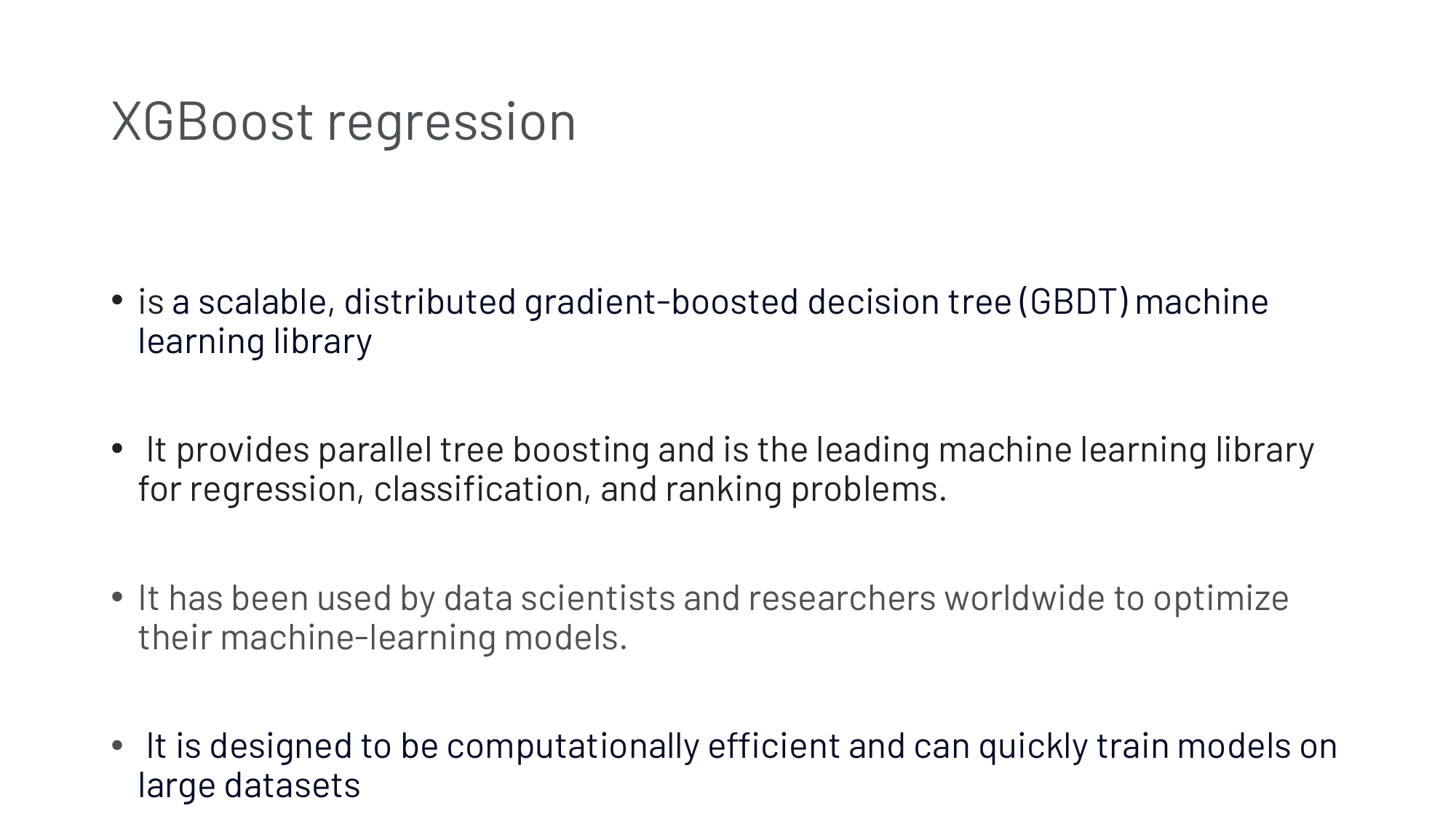

# XGBoost regression

is a scalable, distributed gradient-boosted decision tree (GBDT) machine learning library

 It provides parallel tree boosting and is the leading machine learning library for regression, classification, and ranking problems.

It has been used by data scientists and researchers worldwide to optimize their machine-learning models.

 It is designed to be computationally efficient and can quickly train models on large datasets